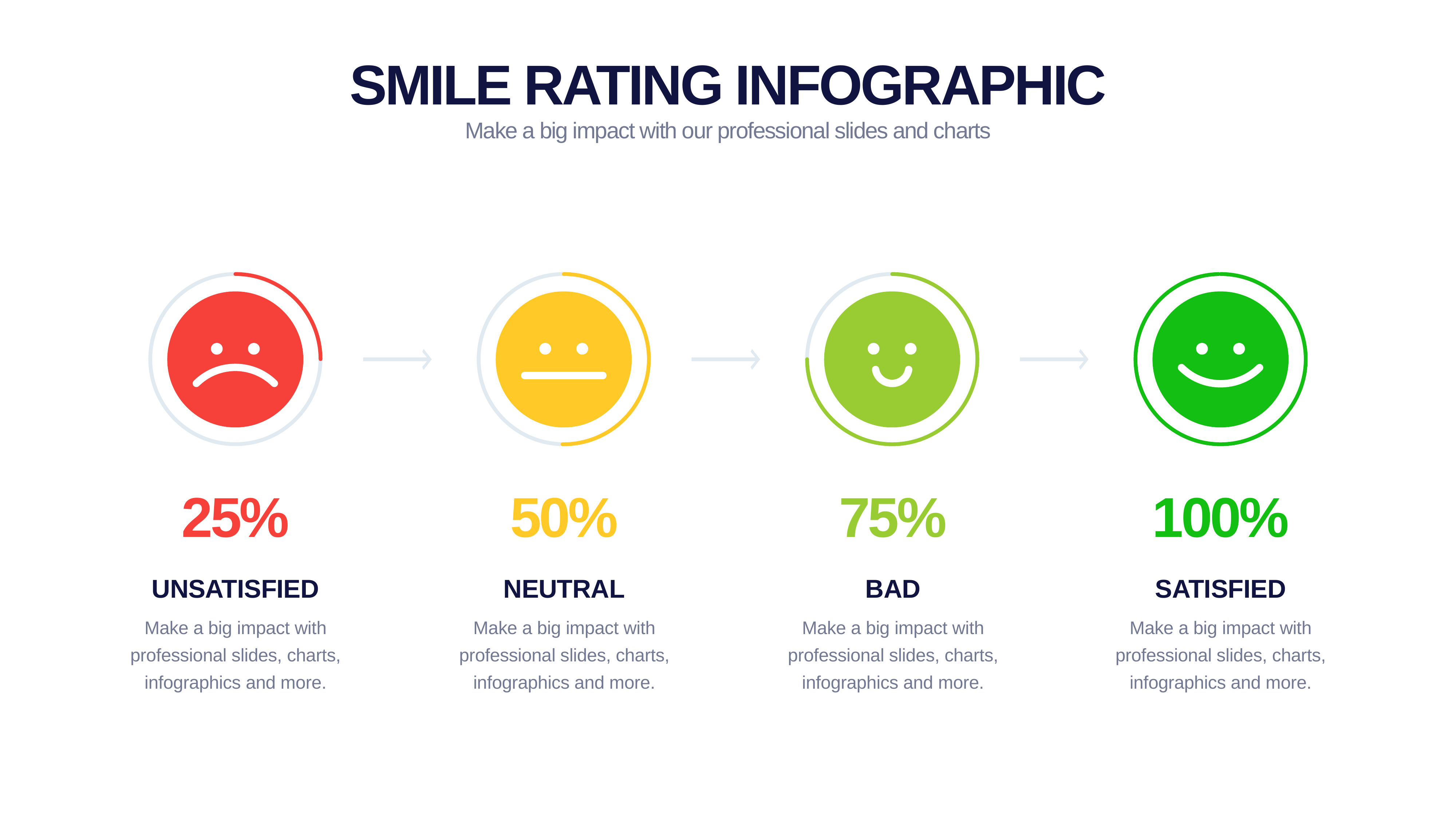

SMILE RATING INFOGRAPHIC
Make a big impact with our professional slides and charts

25%
50%
75%
100%
UNSATISFIED
NEUTRAL
BAD
SATISFIED
Make a big impact with professional slides, charts, infographics and more.
Make a big impact with professional slides, charts, infographics and more.
Make a big impact with professional slides, charts, infographics and more.
Make a big impact with professional slides, charts, infographics and more.